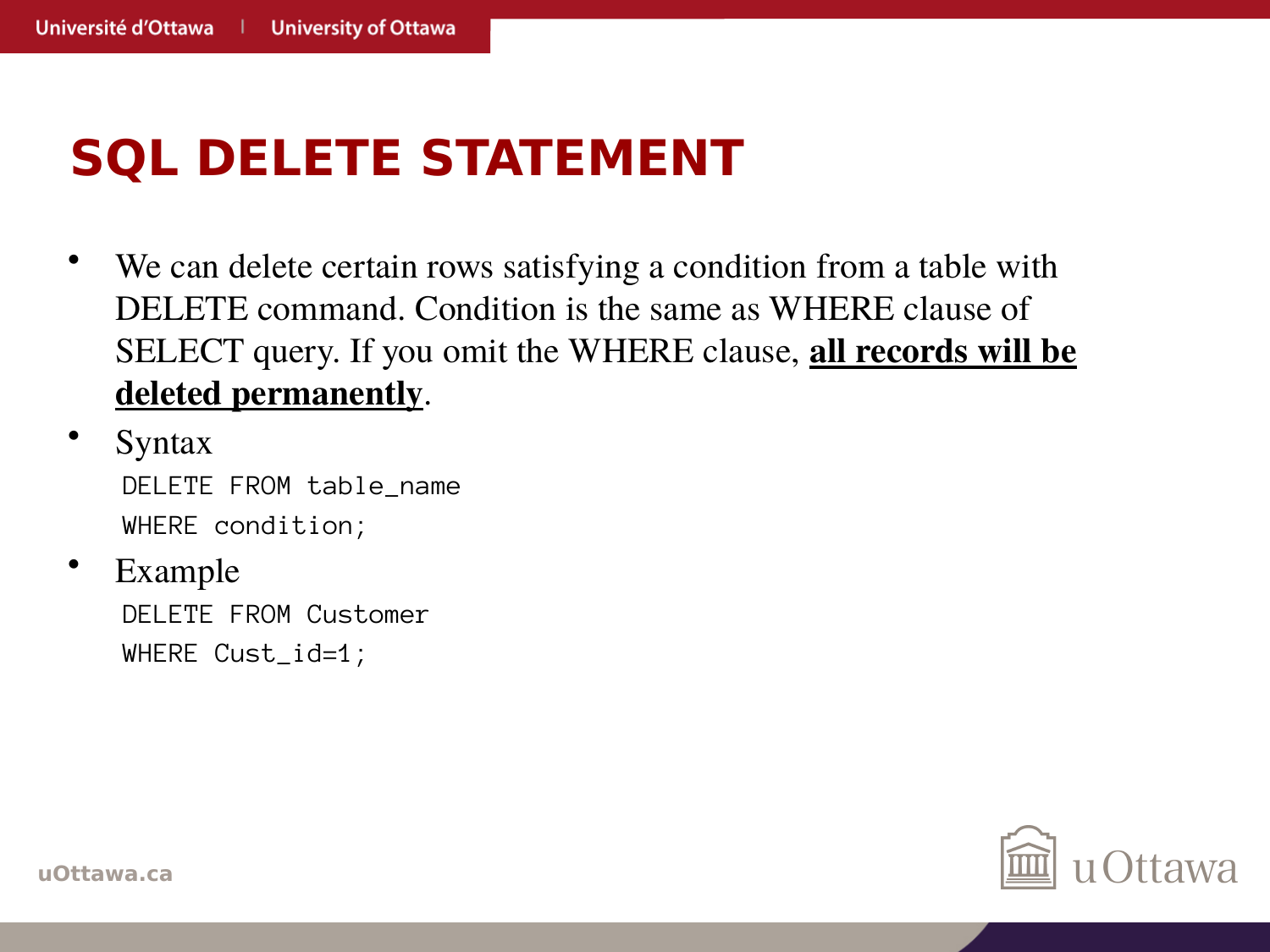

# SQL DELETE STATEMENT
We can delete certain rows satisfying a condition from a table with DELETE command. Condition is the same as WHERE clause of SELECT query. If you omit the WHERE clause, all records will be deleted permanently.
Syntax
DELETE FROM table_name
WHERE condition;
Example
DELETE FROM Customer
WHERE Cust_id=1;